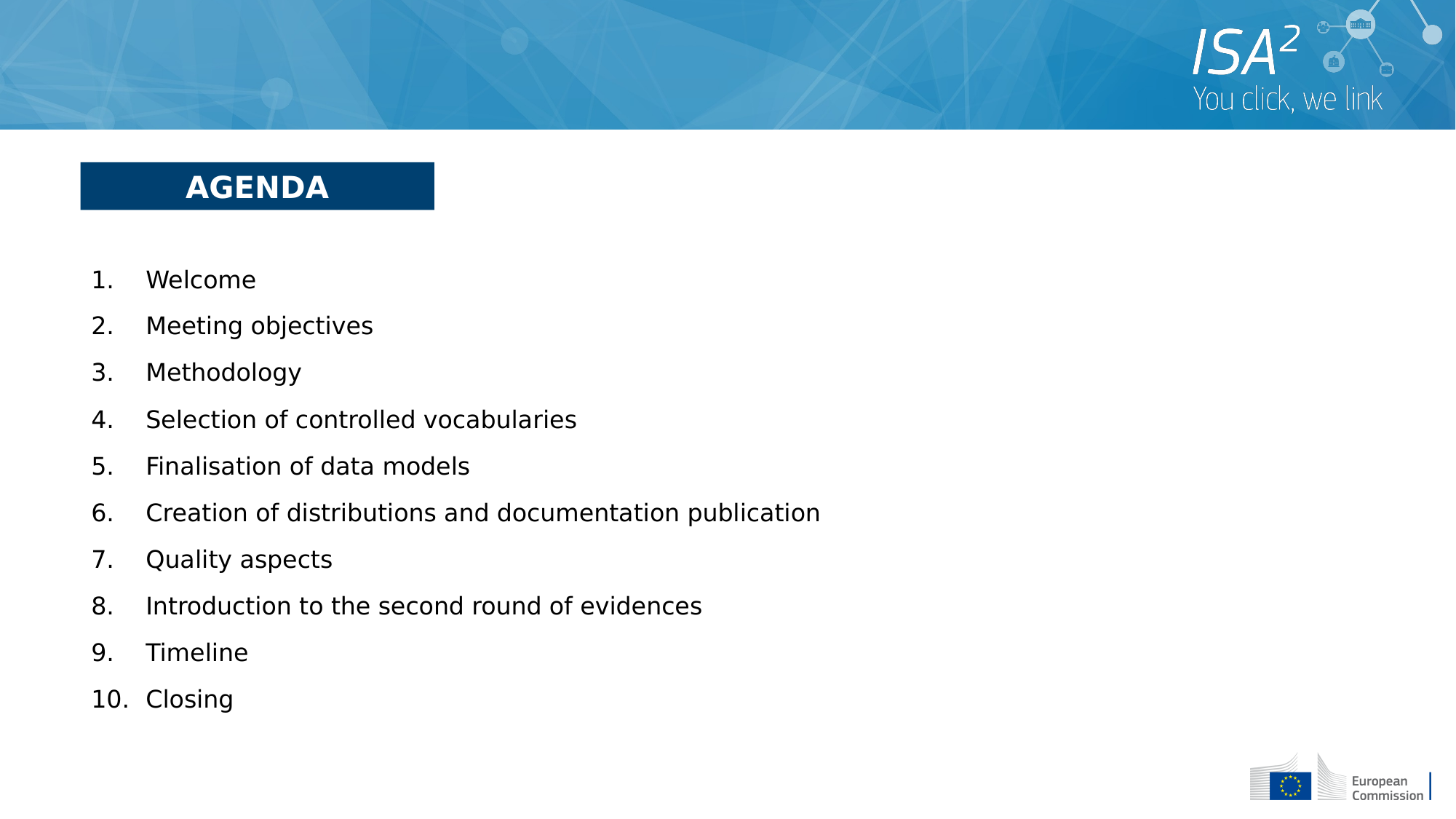

AGENDA

Welcome
Meeting objectives
Methodology
Selection of controlled vocabularies
Finalisation of data models
Creation of distributions and documentation publication
Quality aspects
Introduction to the second round of evidences
Timeline
Closing